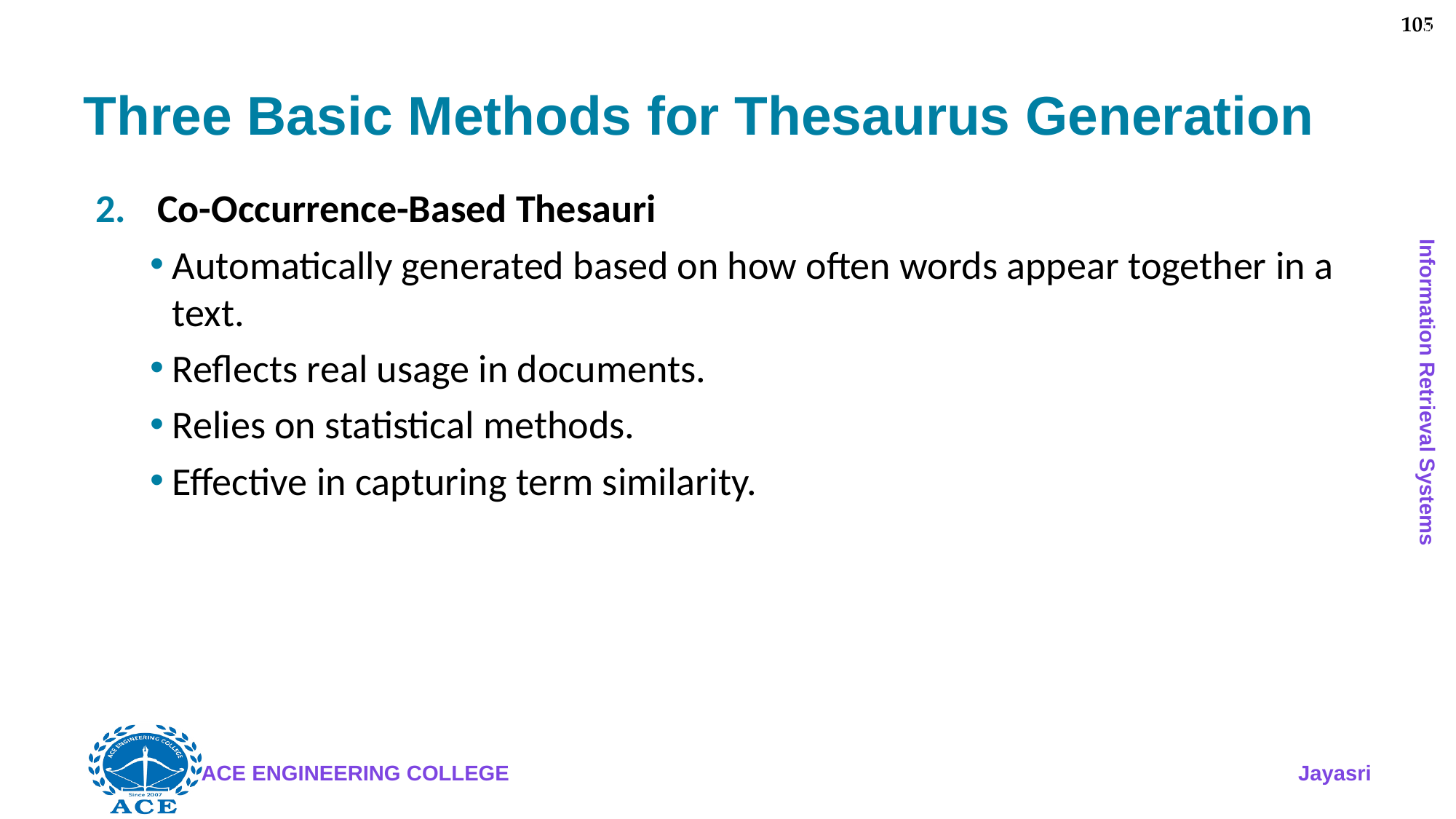

105
# Three Basic Methods for Thesaurus Generation
Co-Occurrence-Based Thesauri
Automatically generated based on how often words appear together in a text.
Reflects real usage in documents.
Relies on statistical methods.
Effective in capturing term similarity.